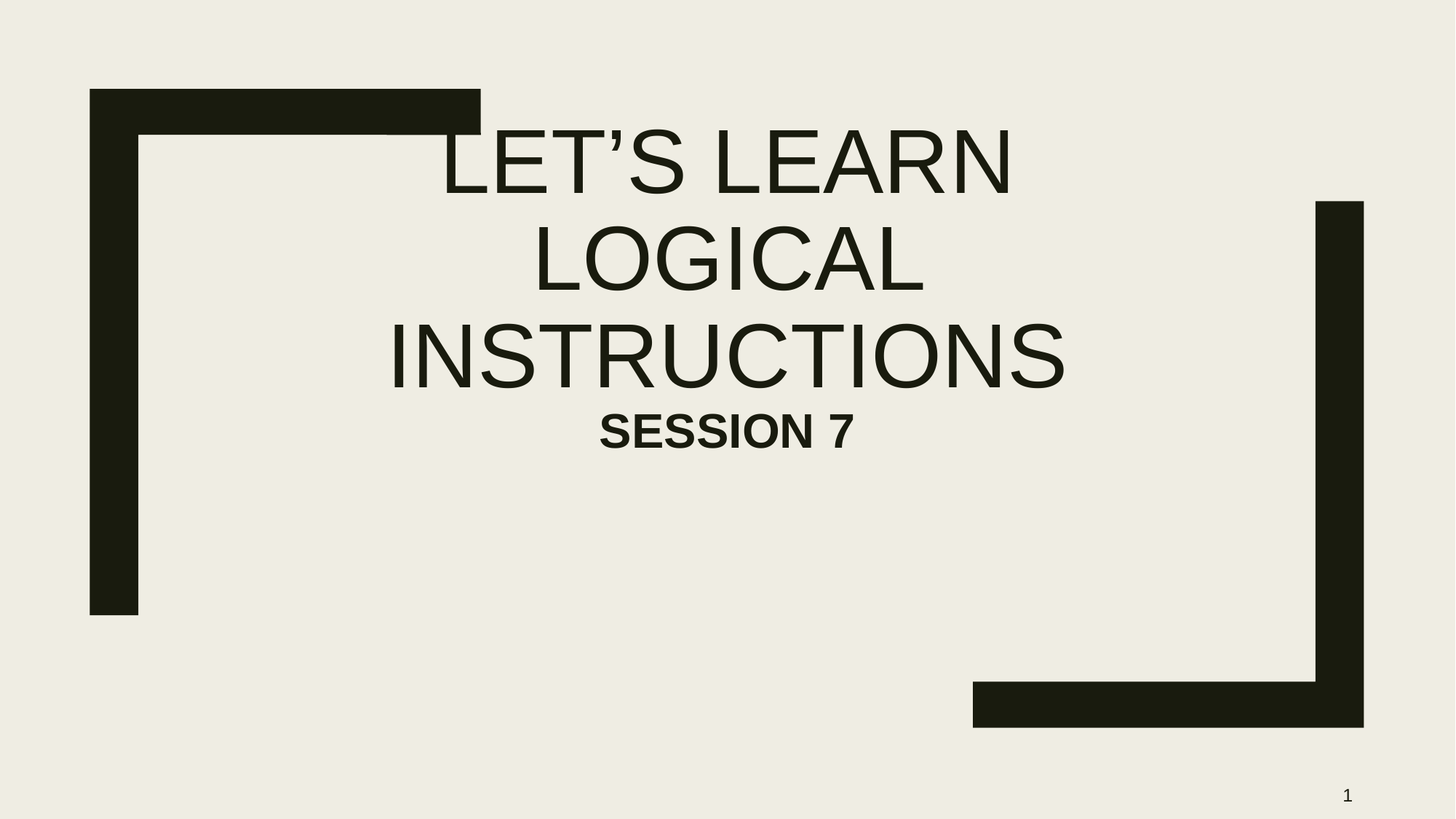

# Let’s learn logical instructions SESSION 7
1